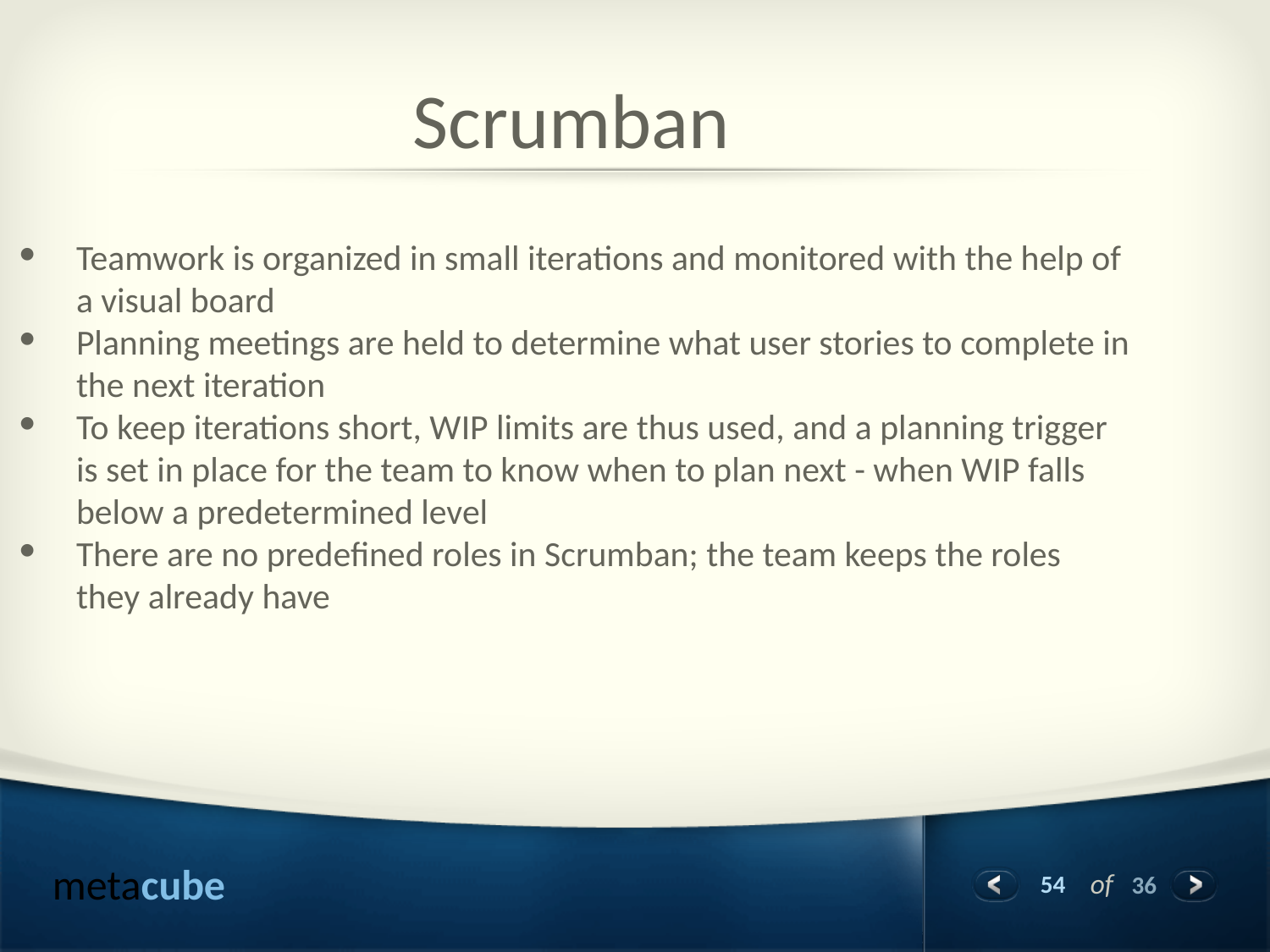

Scrumban
Teamwork is organized in small iterations and monitored with the help of a visual board
Planning meetings are held to determine what user stories to complete in the next iteration
To keep iterations short, WIP limits are thus used, and a planning trigger is set in place for the team to know when to plan next - when WIP falls below a predetermined level
There are no predefined roles in Scrumban; the team keeps the roles they already have
54